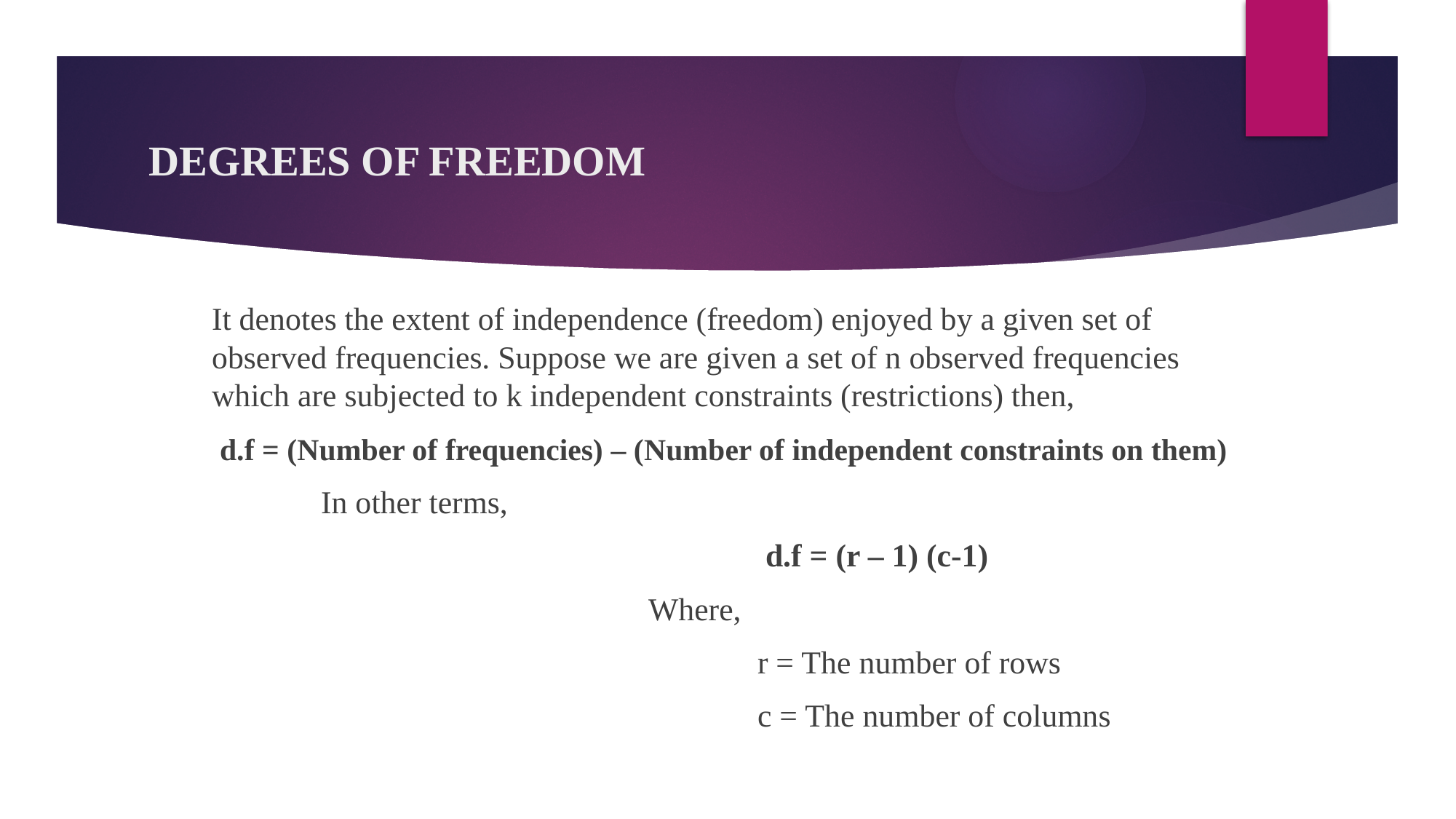

# DEGREES OF FREEDOM
It denotes the extent of independence (freedom) enjoyed by a given set of observed frequencies. Suppose we are given a set of n observed frequencies which are subjected to k independent constraints (restrictions) then,
 d.f = (Number of frequencies) – (Number of independent constraints on them)
	In other terms,
					 d.f = (r – 1) (c-1)
				Where,
					r = The number of rows
					c = The number of columns